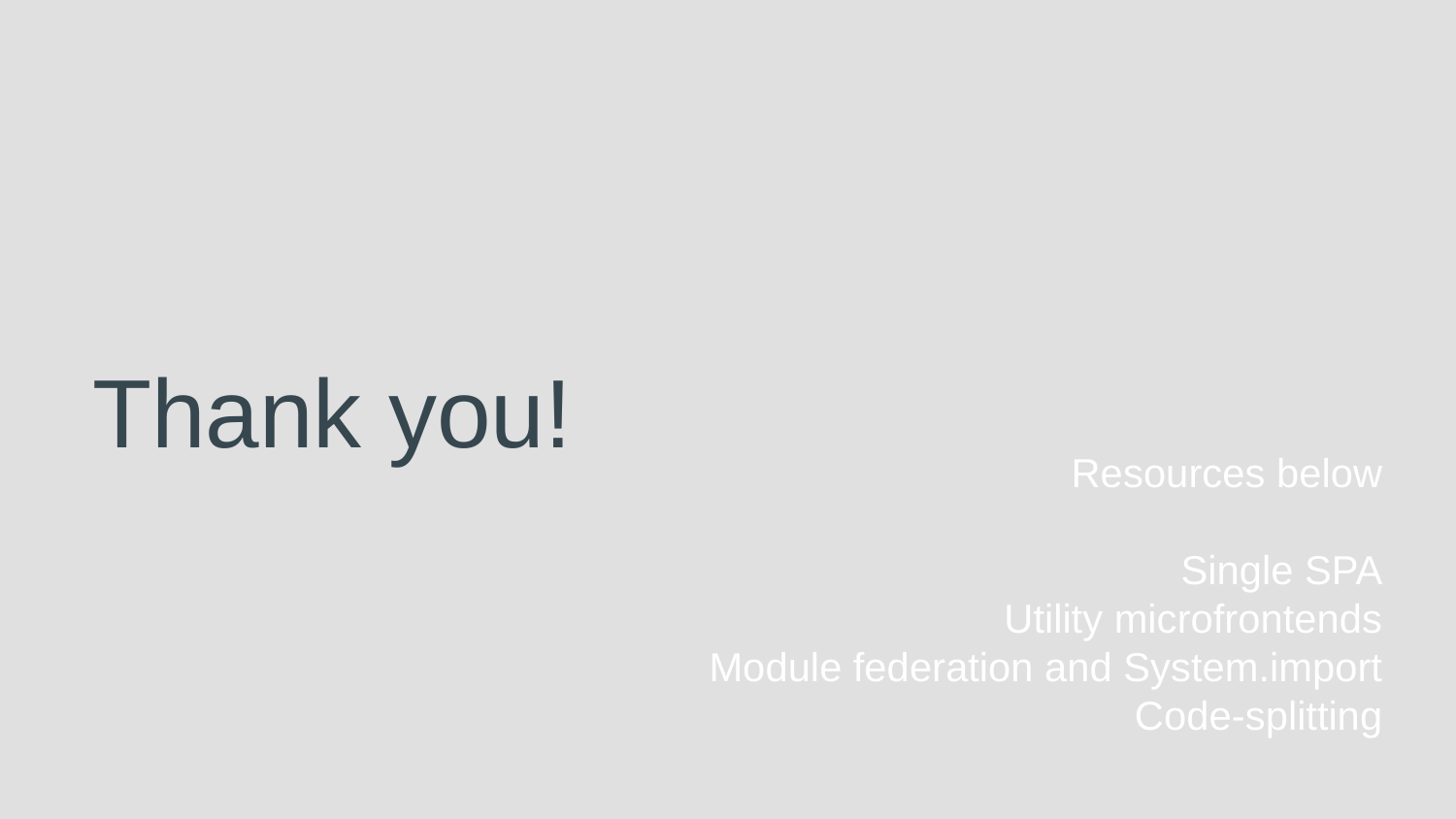

# Thank you!
Resources below

Single SPA
Utility microfrontends
Module federation and System.import
Code-splitting